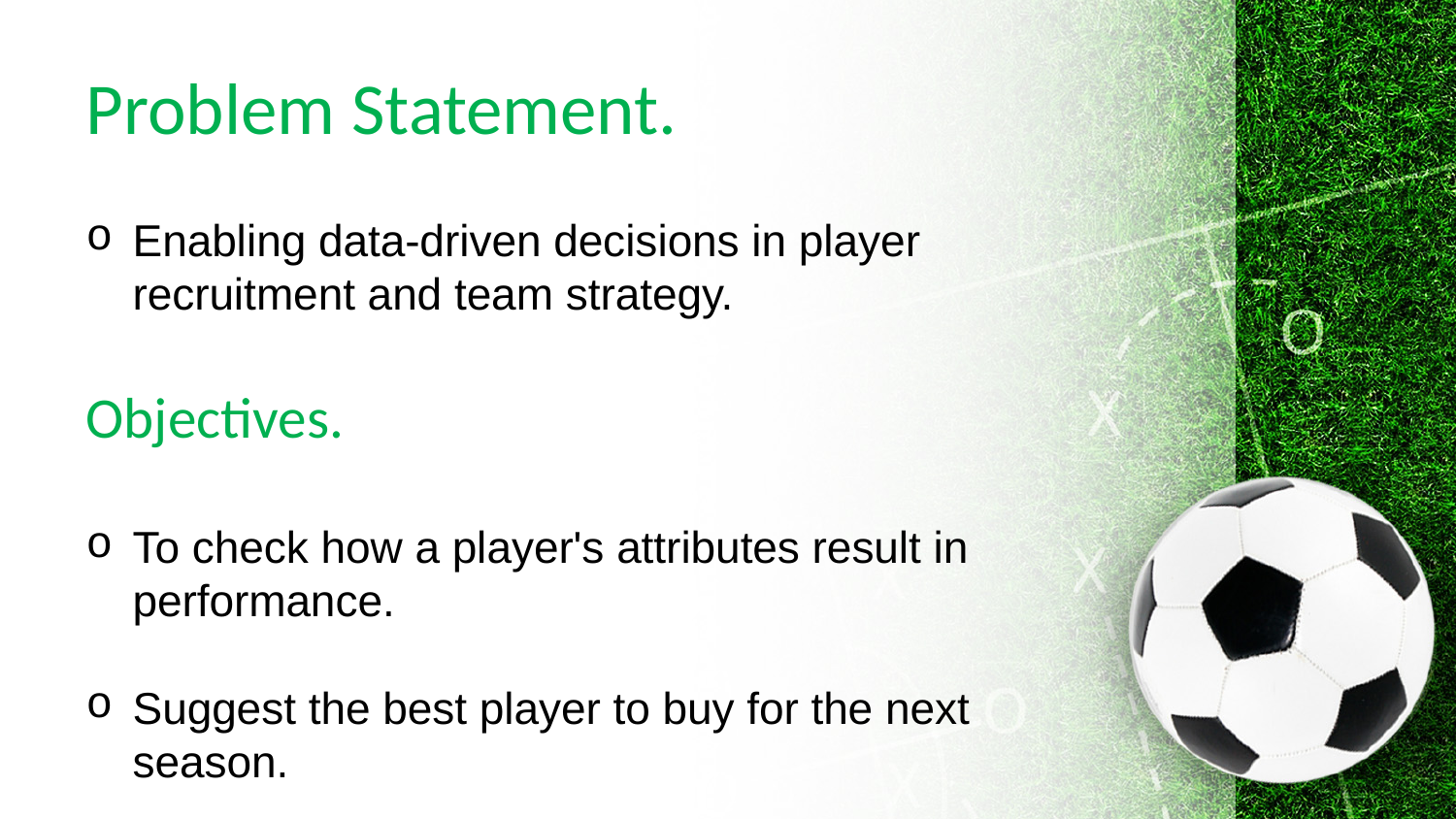

# Problem Statement.

Enabling data-driven decisions in player recruitment and team strategy.

Objectives.

To check how a player's attributes result in performance.

Suggest the best player to buy for the next season.